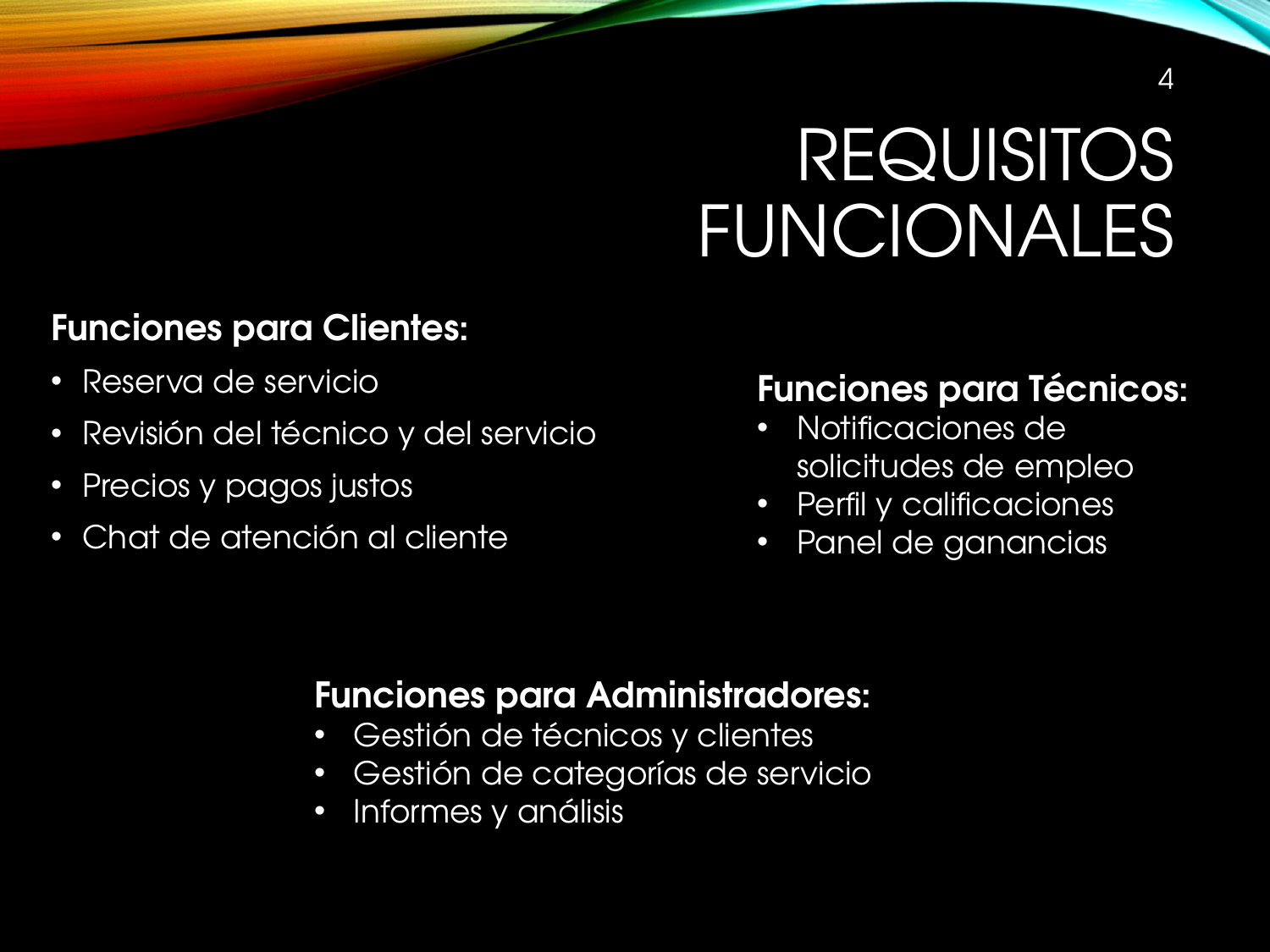

4
# Requisitos Funcionales
Funciones para Clientes:
Reserva de servicio
Revisión del técnico y del servicio
Precios y pagos justos
Chat de atención al cliente
Funciones para Técnicos:
Notificaciones de solicitudes de empleo
Perfil y calificaciones
Panel de ganancias
Funciones para Administradores:
Gestión de técnicos y clientes
Gestión de categorías de servicio
Informes y análisis